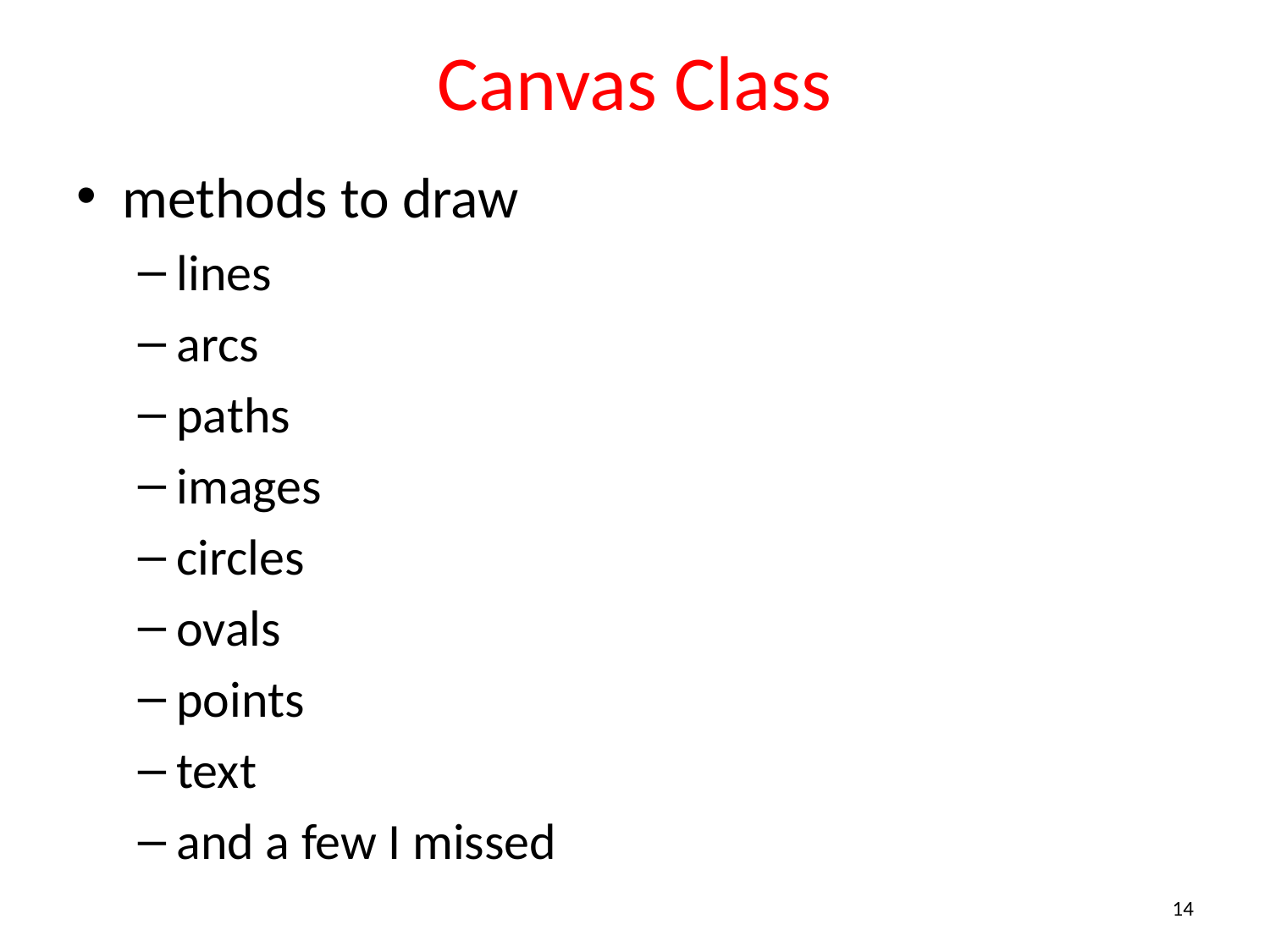

# Canvas Class
methods to draw
lines
arcs
paths
images
circles
ovals
points
text
and a few I missed

14